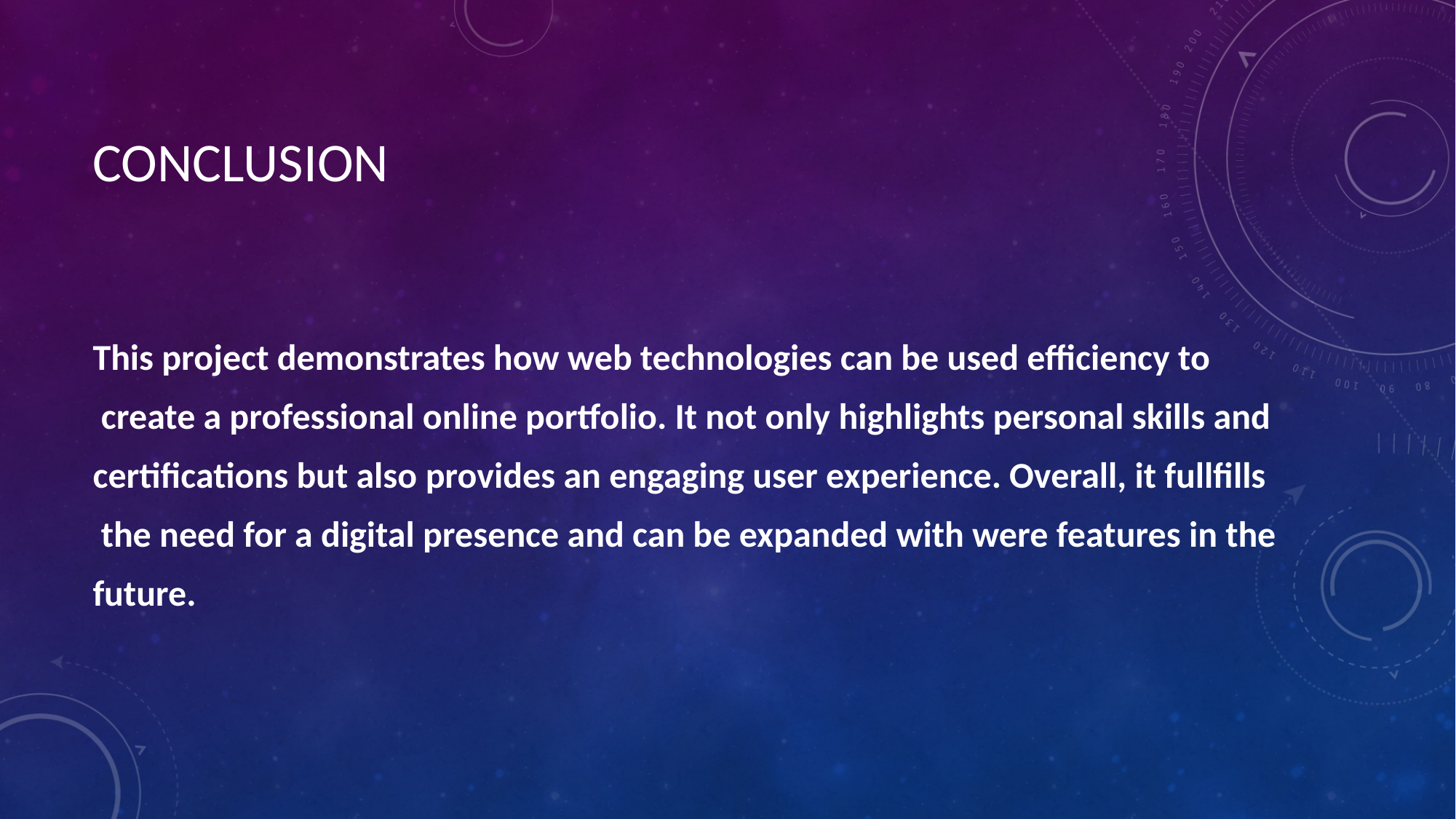

# Conclusion
This project demonstrates how web technologies can be used efficiency to
 create a professional online portfolio. It not only highlights personal skills and
certifications but also provides an engaging user experience. Overall, it fullfills
 the need for a digital presence and can be expanded with were features in the
future.